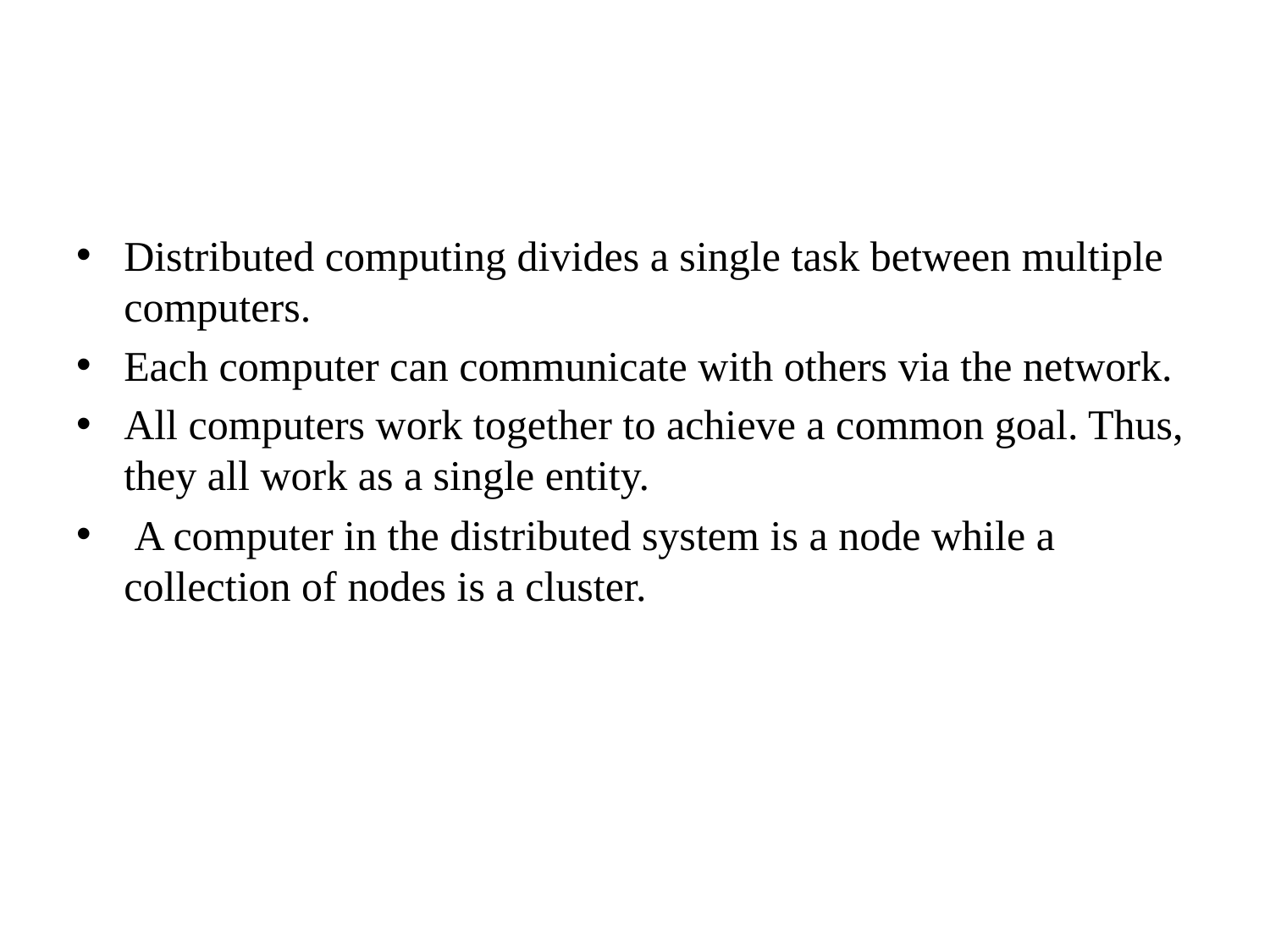

#
Distributed computing divides a single task between multiple computers.
Each computer can communicate with others via the network.
All computers work together to achieve a common goal. Thus, they all work as a single entity.
 A computer in the distributed system is a node while a collection of nodes is a cluster.